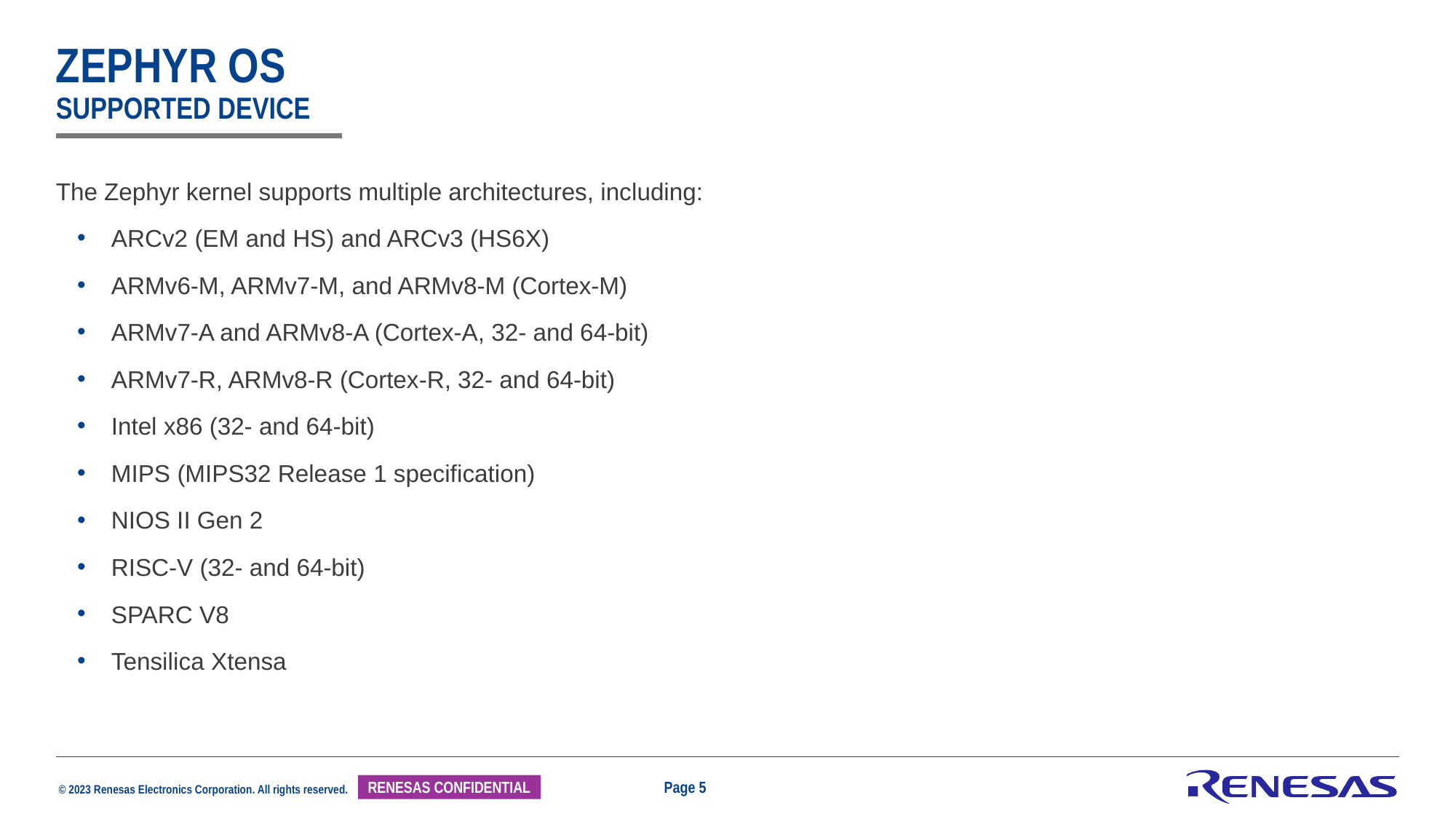

# Zephyr os supported device
The Zephyr kernel supports multiple architectures, including:
ARCv2 (EM and HS) and ARCv3 (HS6X)
ARMv6-M, ARMv7-M, and ARMv8-M (Cortex-M)
ARMv7-A and ARMv8-A (Cortex-A, 32- and 64-bit)
ARMv7-R, ARMv8-R (Cortex-R, 32- and 64-bit)
Intel x86 (32- and 64-bit)
MIPS (MIPS32 Release 1 specification)
NIOS II Gen 2
RISC-V (32- and 64-bit)
SPARC V8
Tensilica Xtensa